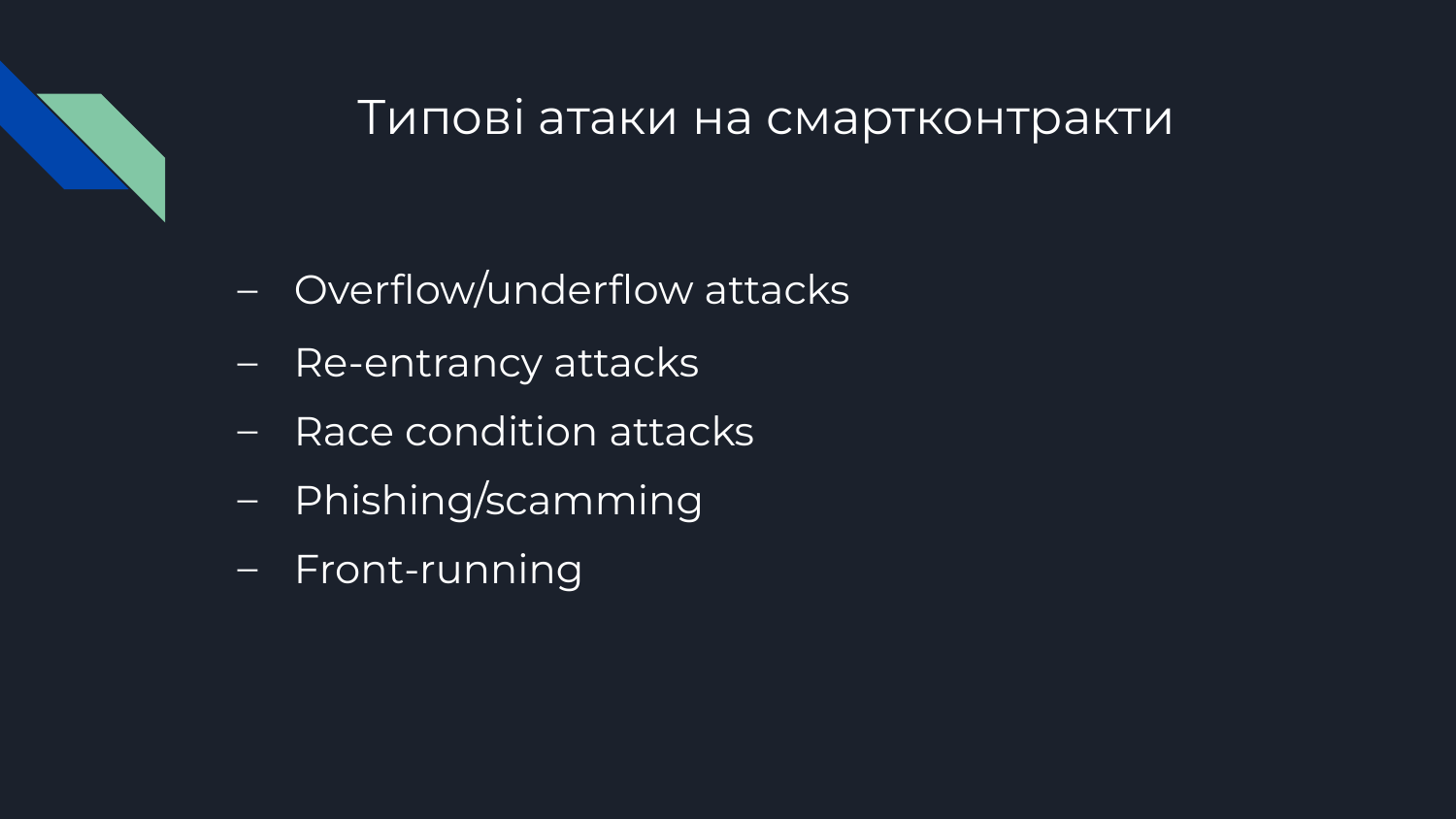

# Типові атаки на смартконтракти
Overflow/underflow attacks
Re-entrancy attacks
Race condition attacks
Phishing/scamming
Front-running